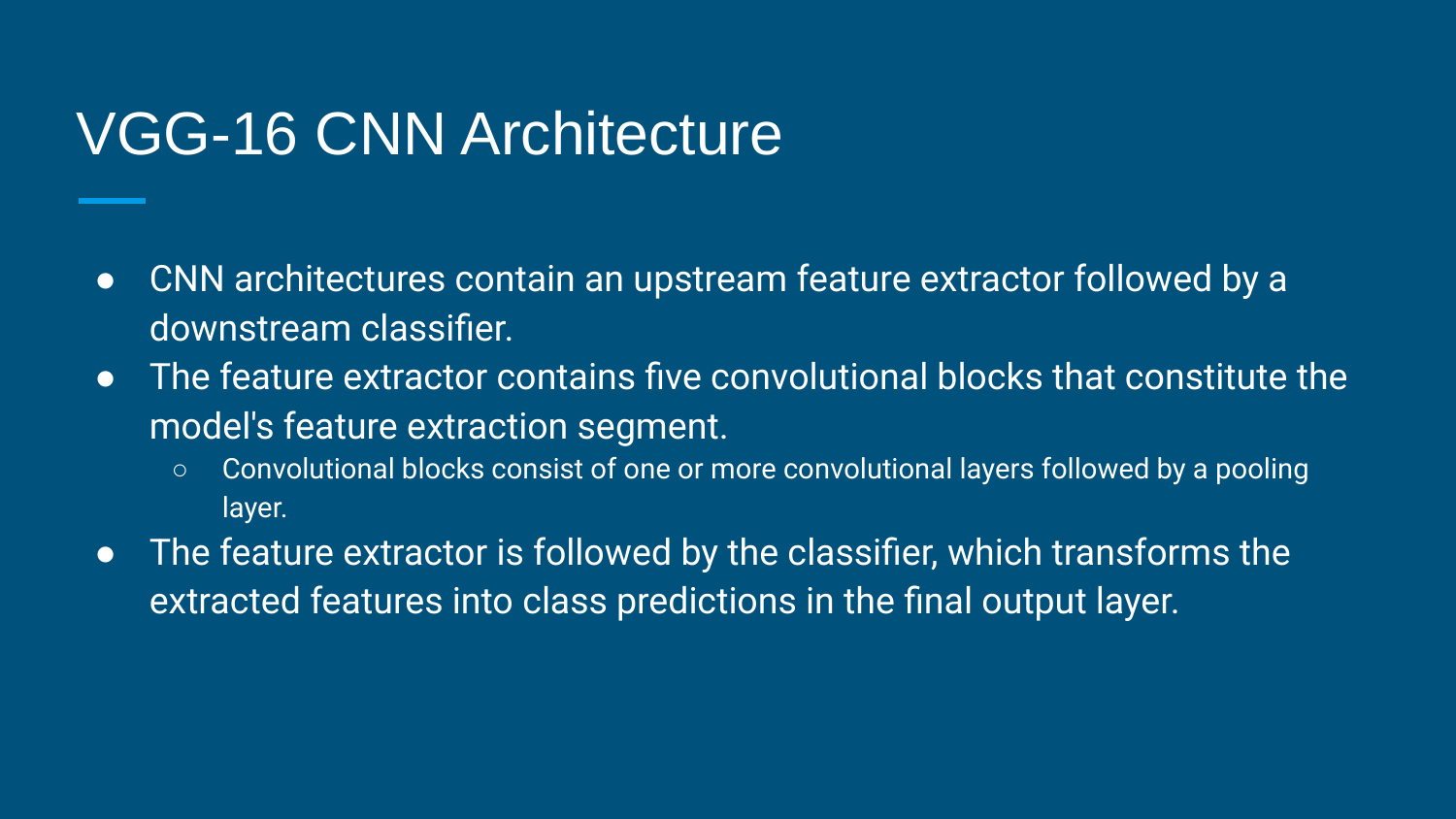

# VGG-16 CNN Architecture
CNN architectures contain an upstream feature extractor followed by a downstream classifier.
The feature extractor contains five convolutional blocks that constitute the model's feature extraction segment.
Convolutional blocks consist of one or more convolutional layers followed by a pooling layer.
The feature extractor is followed by the classifier, which transforms the extracted features into class predictions in the final output layer.